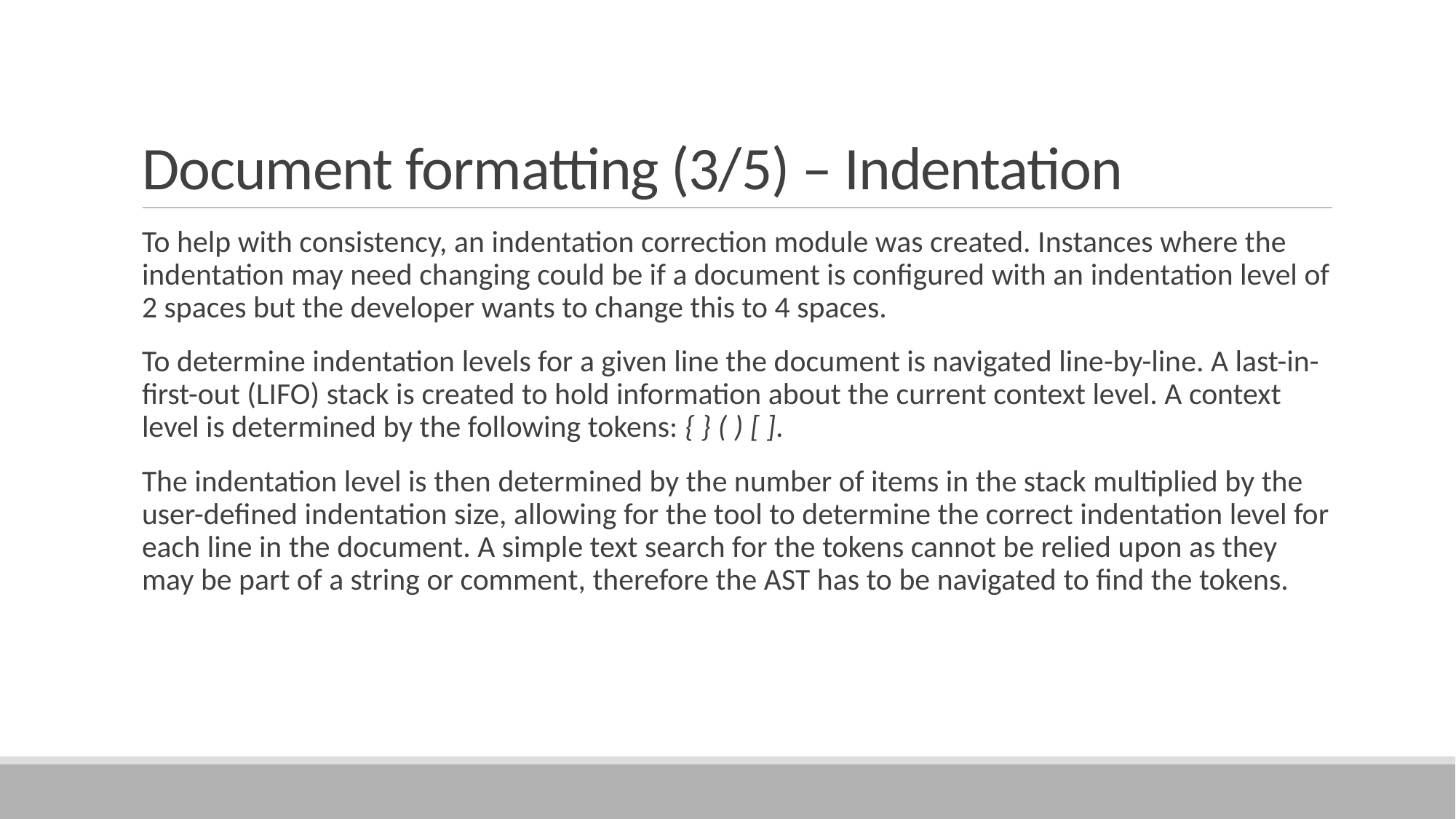

# Document formatting (3/5) – Indentation
To help with consistency, an indentation correction module was created. Instances where the indentation may need changing could be if a document is configured with an indentation level of 2 spaces but the developer wants to change this to 4 spaces.
To determine indentation levels for a given line the document is navigated line-by-line. A last-in-first-out (LIFO) stack is created to hold information about the current context level. A context level is determined by the following tokens: { } ( ) [ ].
The indentation level is then determined by the number of items in the stack multiplied by the user-defined indentation size, allowing for the tool to determine the correct indentation level for each line in the document. A simple text search for the tokens cannot be relied upon as they may be part of a string or comment, therefore the AST has to be navigated to find the tokens.